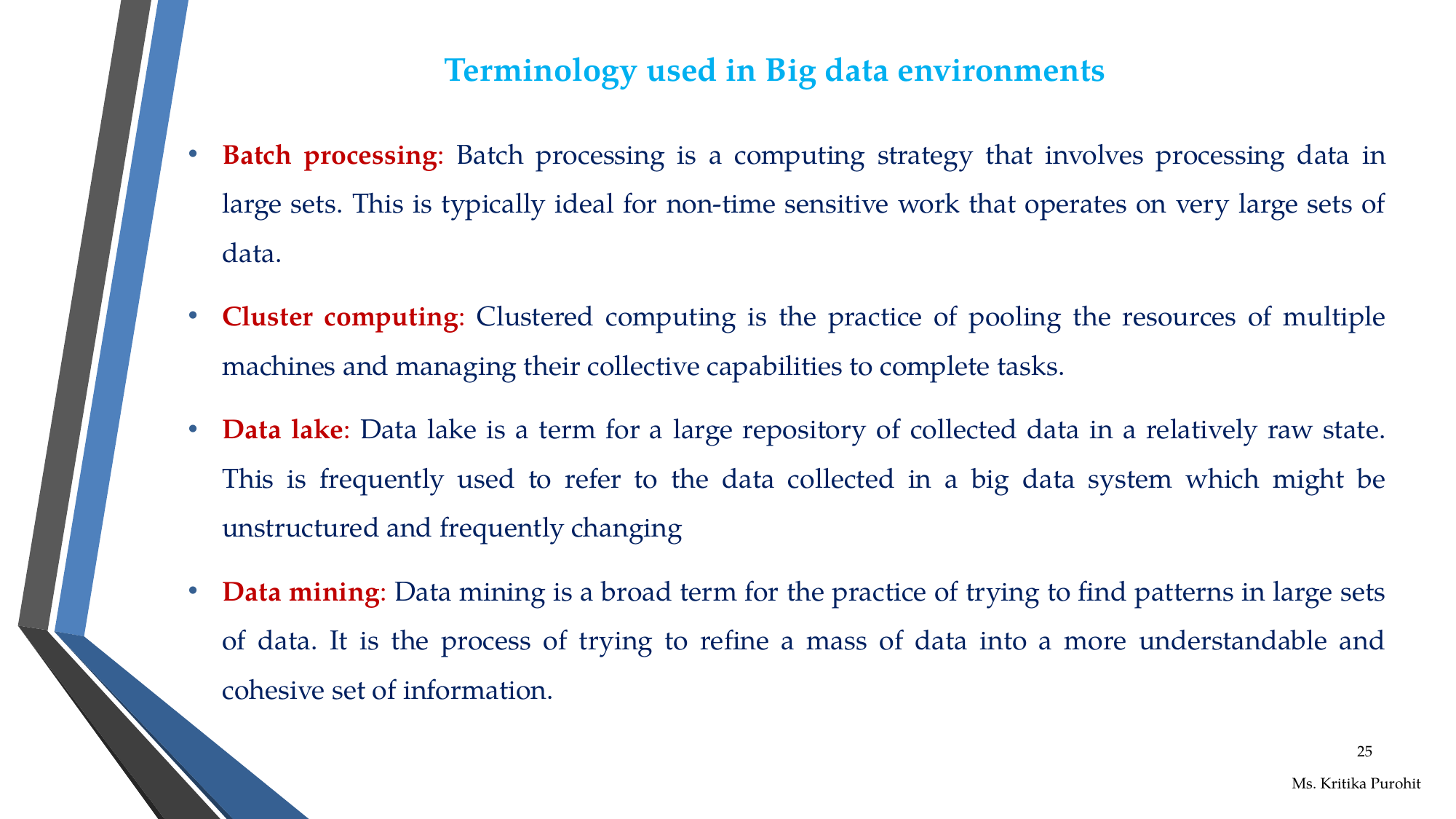

# Terminology used in Big data environments
Batch processing: Batch processing is a computing strategy that involves processing data in large sets. This is typically ideal for non-time sensitive work that operates on very large sets of data.
Cluster computing: Clustered computing is the practice of pooling the resources of multiple machines and managing their collective capabilities to complete tasks.
Data lake: Data lake is a term for a large repository of collected data in a relatively raw state. This is frequently used to refer to the data collected in a big data system which might be unstructured and frequently changing
Data mining: Data mining is a broad term for the practice of trying to find patterns in large sets of data. It is the process of trying to refine a mass of data into a more understandable and cohesive set of information.
25
Ms. Kritika Purohit